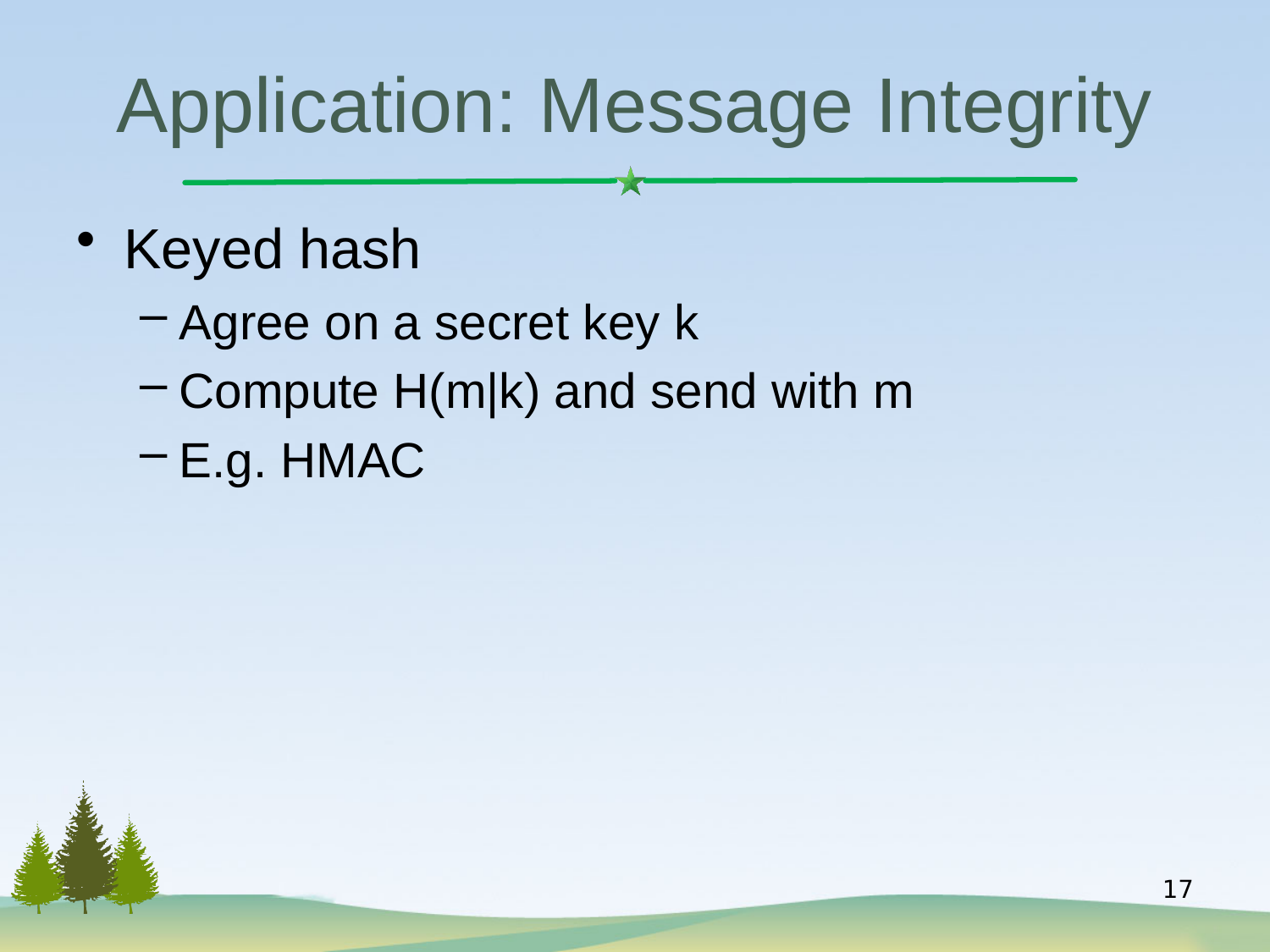

# Application: Message Integrity
Keyed hash
Agree on a secret key k
Compute H(m|k) and send with m
E.g. HMAC

17